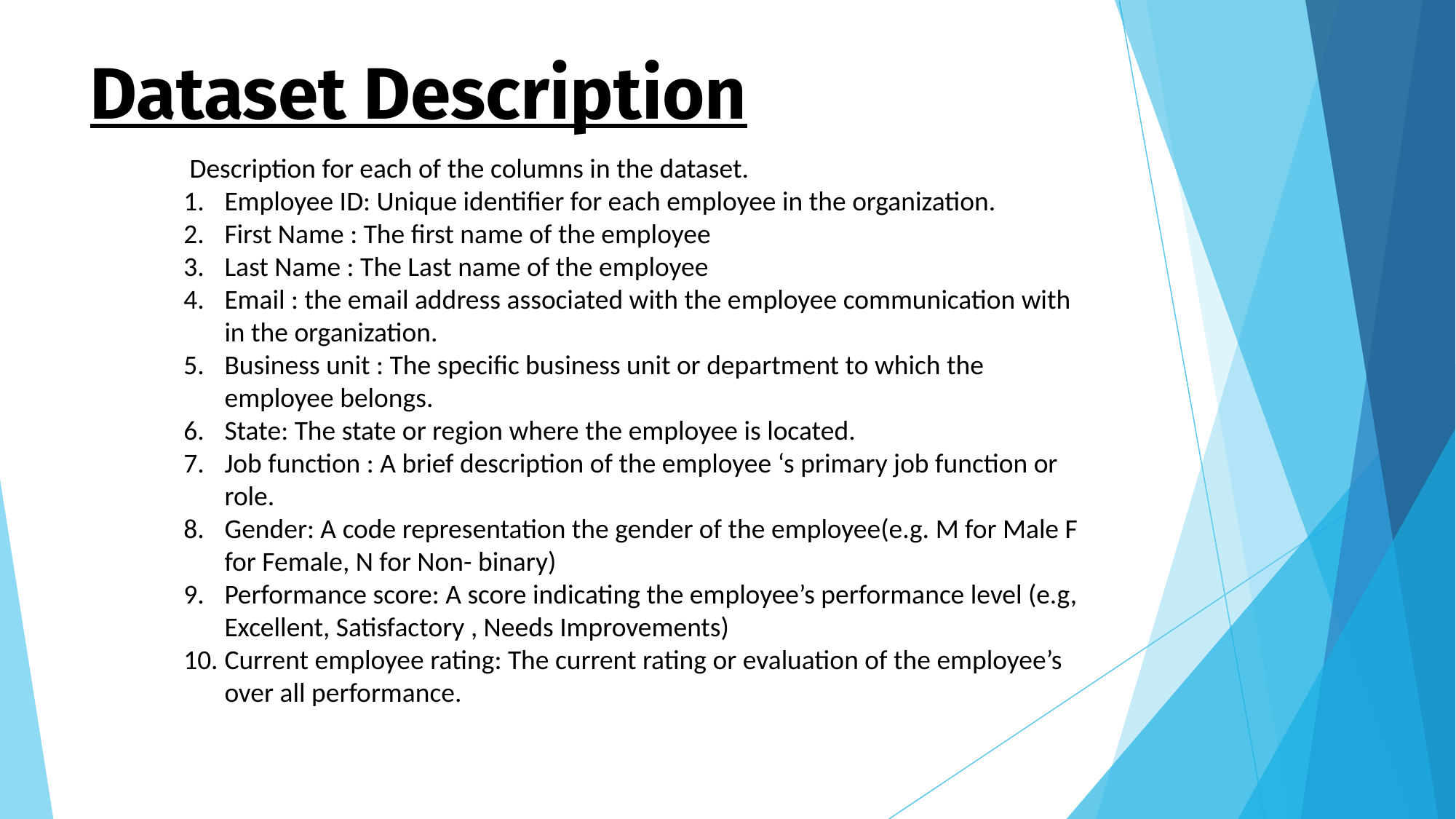

# Dataset Description
 Description for each of the columns in the dataset.
Employee ID: Unique identifier for each employee in the organization.
First Name : The first name of the employee
Last Name : The Last name of the employee
Email : the email address associated with the employee communication with in the organization.
Business unit : The specific business unit or department to which the employee belongs.
State: The state or region where the employee is located.
Job function : A brief description of the employee ‘s primary job function or role.
Gender: A code representation the gender of the employee(e.g. M for Male F for Female, N for Non- binary)
Performance score: A score indicating the employee’s performance level (e.g, Excellent, Satisfactory , Needs Improvements)
Current employee rating: The current rating or evaluation of the employee’s over all performance.